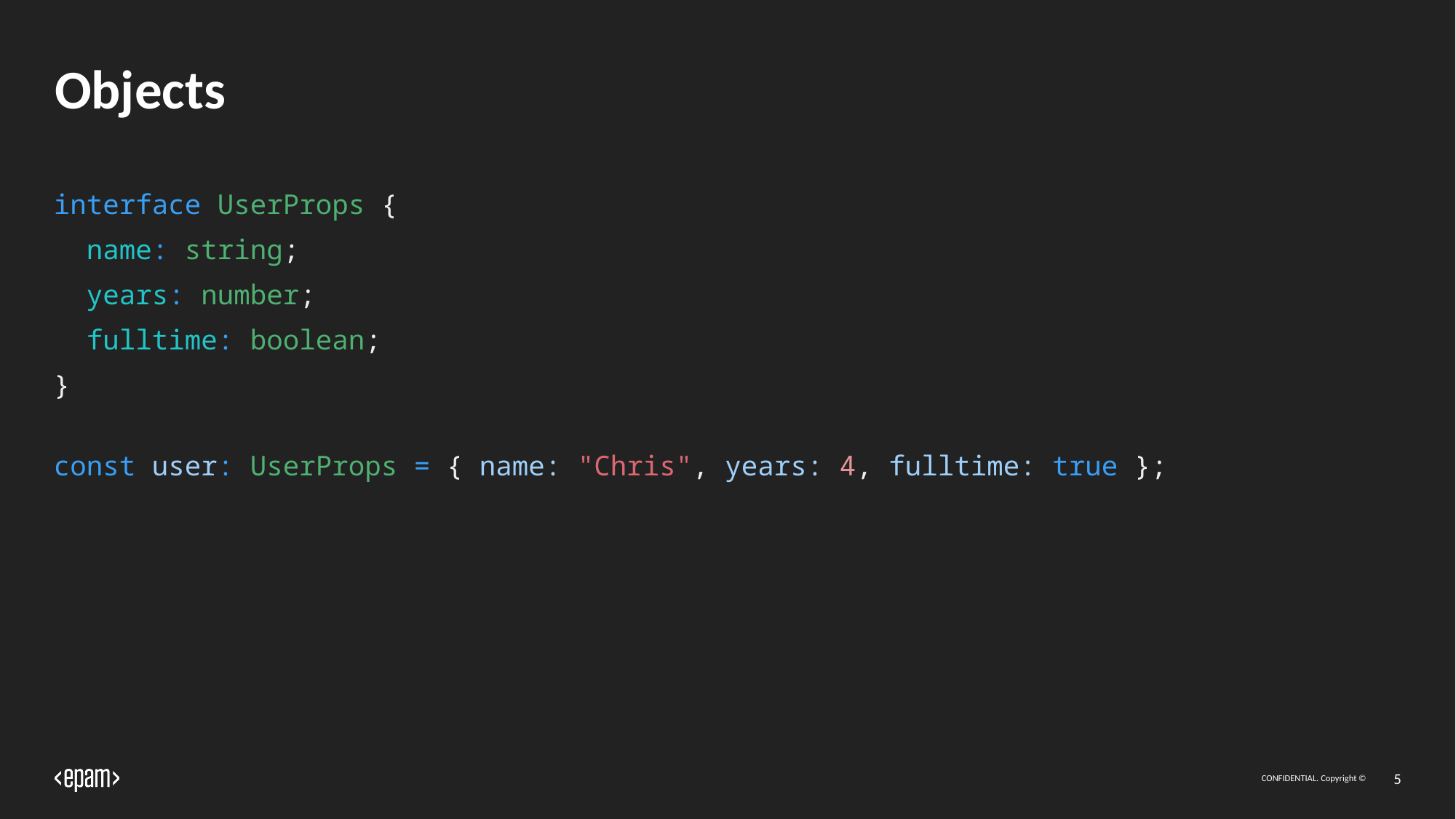

# Objects
interface UserProps {
  name: string;
  years: number;
  fulltime: boolean;
}
const user: UserProps = { name: "Chris", years: 4, fulltime: true };